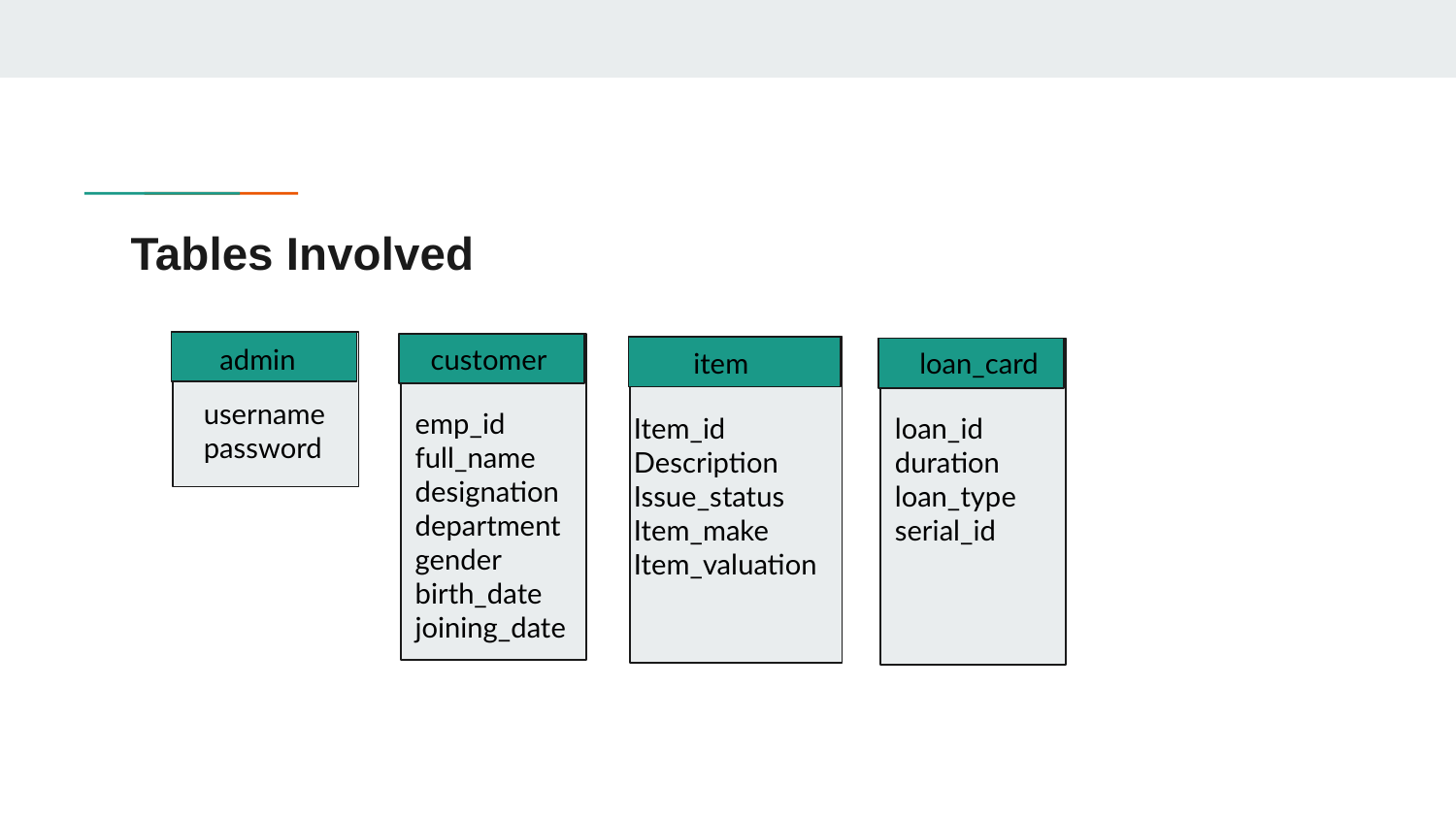

# Tables Involved

admin
customer
item
loan_card

username
password
emp_id
full_name
designation
department
gender
birth_date
joining_date

Item_id
Description
Issue_status
Item_make
Item_valuation

loan_id
duration
loan_type
serial_id